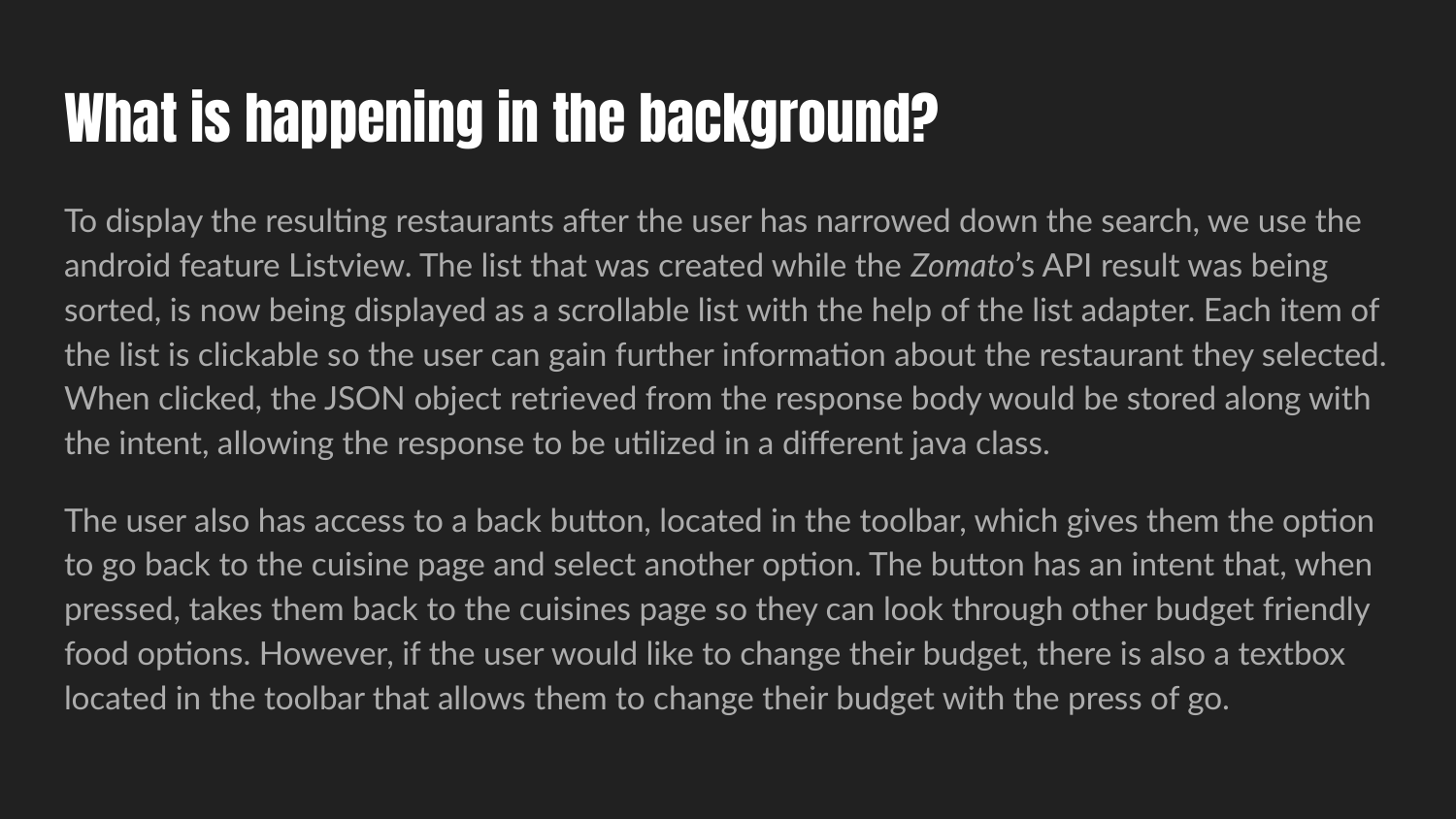

# What is happening in the background?
To display the resulting restaurants after the user has narrowed down the search, we use the android feature Listview. The list that was created while the Zomato’s API result was being sorted, is now being displayed as a scrollable list with the help of the list adapter. Each item of the list is clickable so the user can gain further information about the restaurant they selected. When clicked, the JSON object retrieved from the response body would be stored along with the intent, allowing the response to be utilized in a different java class.
The user also has access to a back button, located in the toolbar, which gives them the option to go back to the cuisine page and select another option. The button has an intent that, when pressed, takes them back to the cuisines page so they can look through other budget friendly food options. However, if the user would like to change their budget, there is also a textbox located in the toolbar that allows them to change their budget with the press of go.